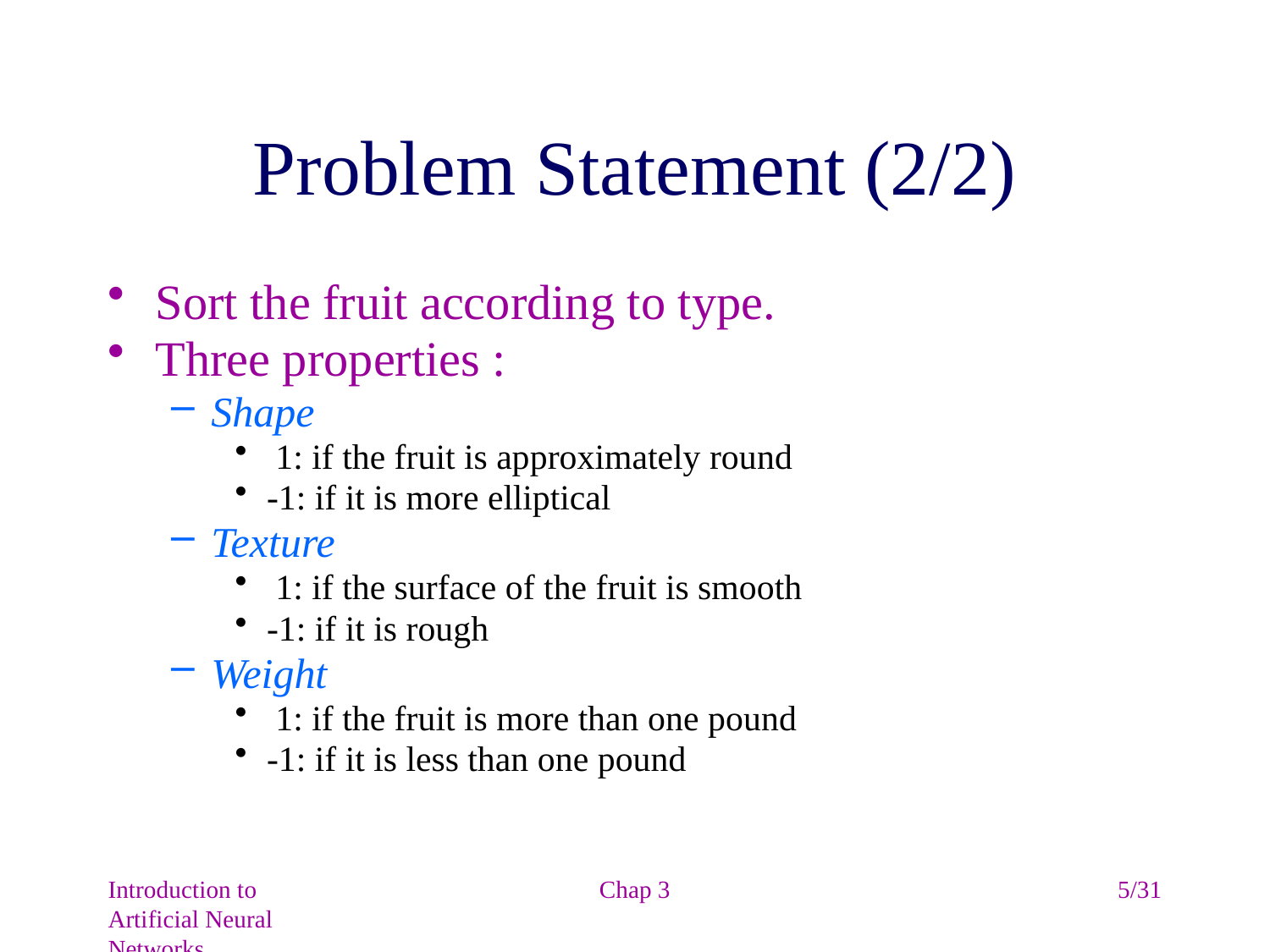

# Problem Statement (2/2)
Sort the fruit according to type.
Three properties :
Shape
 1: if the fruit is approximately round
-1: if it is more elliptical
Texture
 1: if the surface of the fruit is smooth
-1: if it is rough
Weight
 1: if the fruit is more than one pound
-1: if it is less than one pound

Introduction to Artificial Neural Networks
Chap 3
5/31